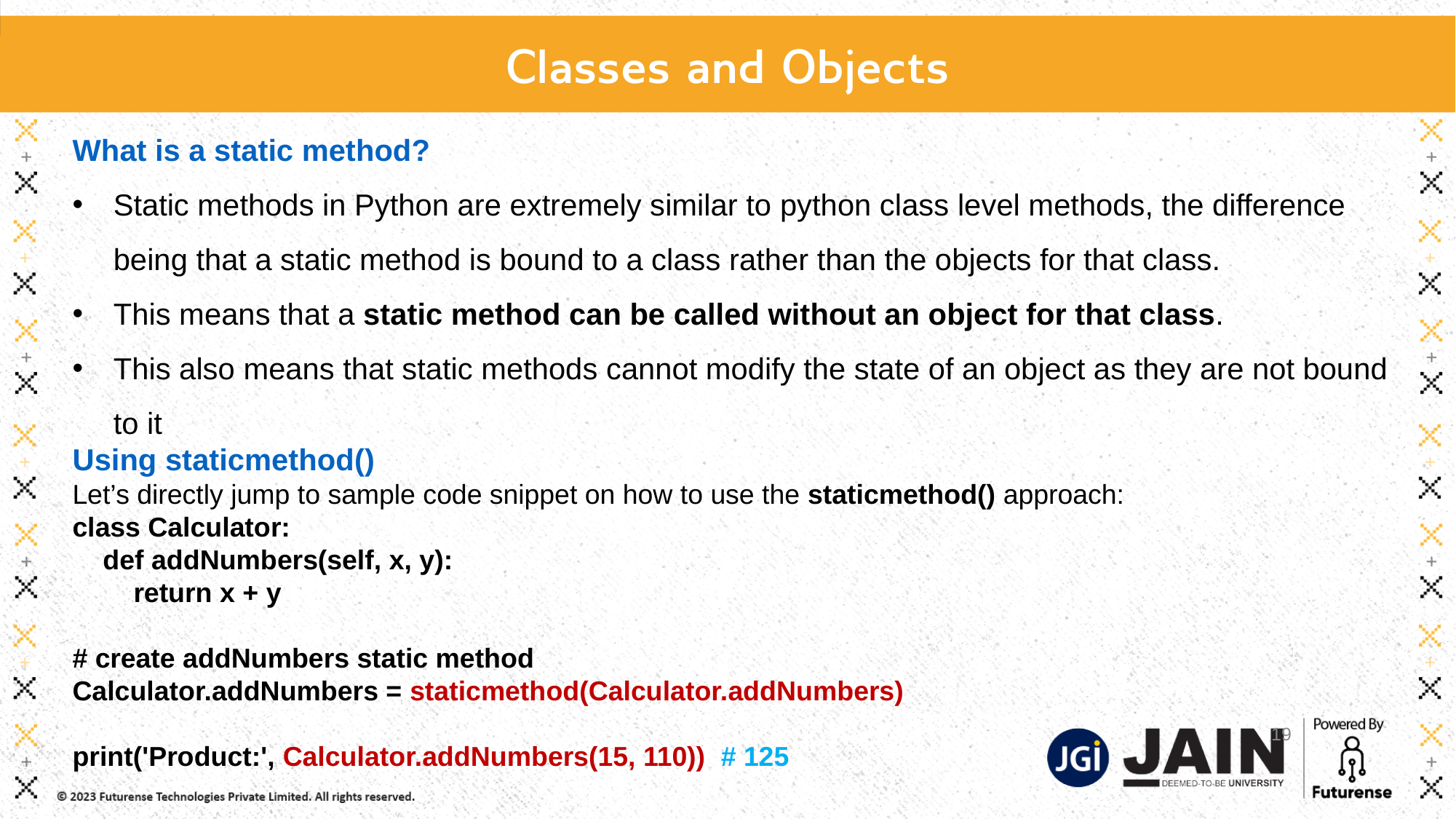

Classes and Objects
What is a static method?
Static methods in Python are extremely similar to python class level methods, the difference being that a static method is bound to a class rather than the objects for that class.
This means that a static method can be called without an object for that class.
This also means that static methods cannot modify the state of an object as they are not bound to it
Using staticmethod()
Let’s directly jump to sample code snippet on how to use the staticmethod() approach:
class Calculator:
    def addNumbers(self, x, y):
        return x + y

# create addNumbers static method
Calculator.addNumbers = staticmethod(Calculator.addNumbers)

print('Product:', Calculator.addNumbers(15, 110))  # 125
19